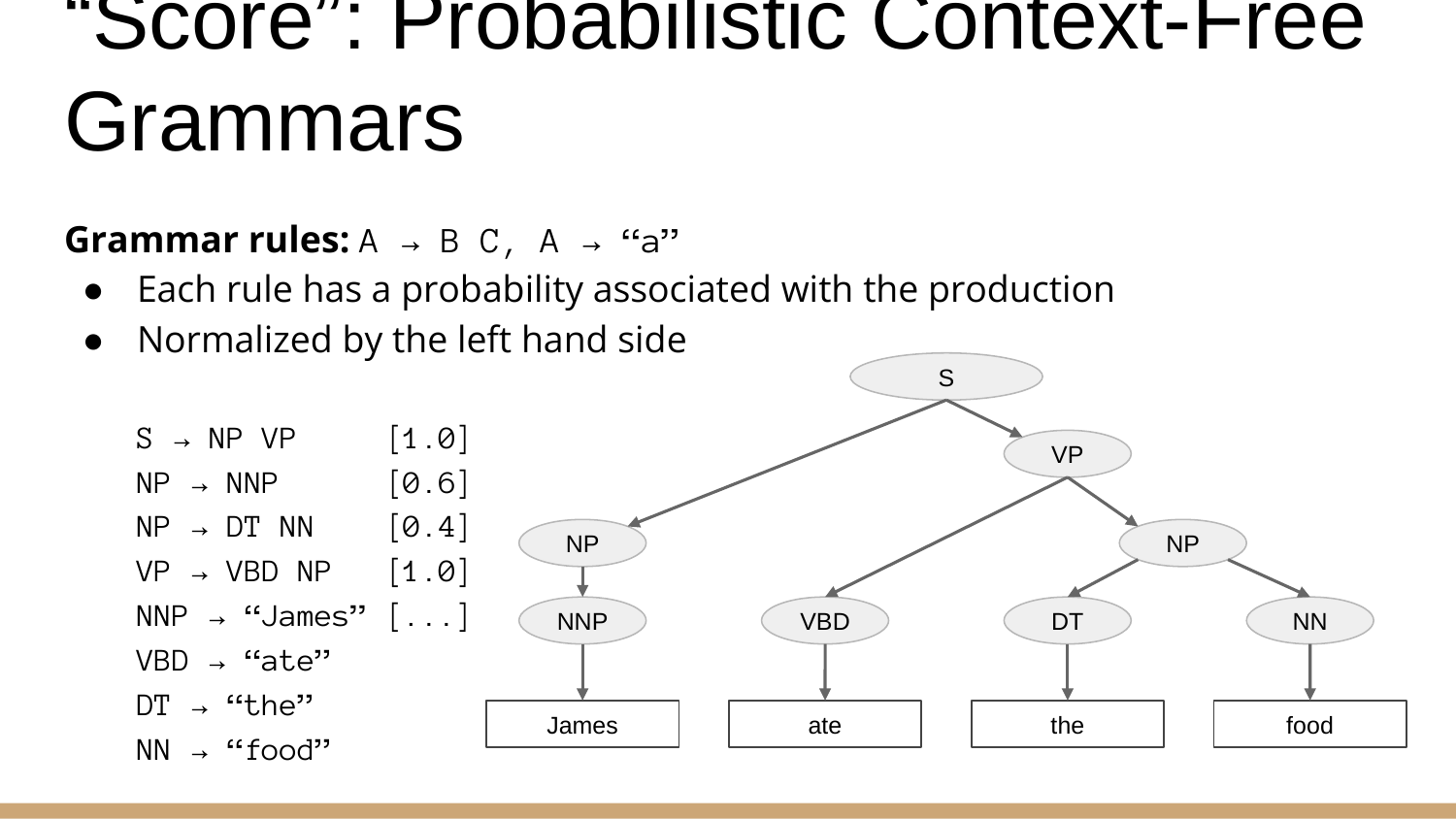

# “Score”: Probabilistic Context-Free Grammars
Grammar rules: A → B C, A → “a”
Each rule has a probability associated with the production
Normalized by the left hand side

S → NP VP     [1.0]
NP → NNP      [0.6]
NP → DT NN    [0.4]
VP → VBD NP   [1.0]
NNP → “James” [...]
VBD → “ate”
DT → “the”
NN → “food”

S
VP
NP
NP
NNP
VBD
DT
NN
James
ate
the
food